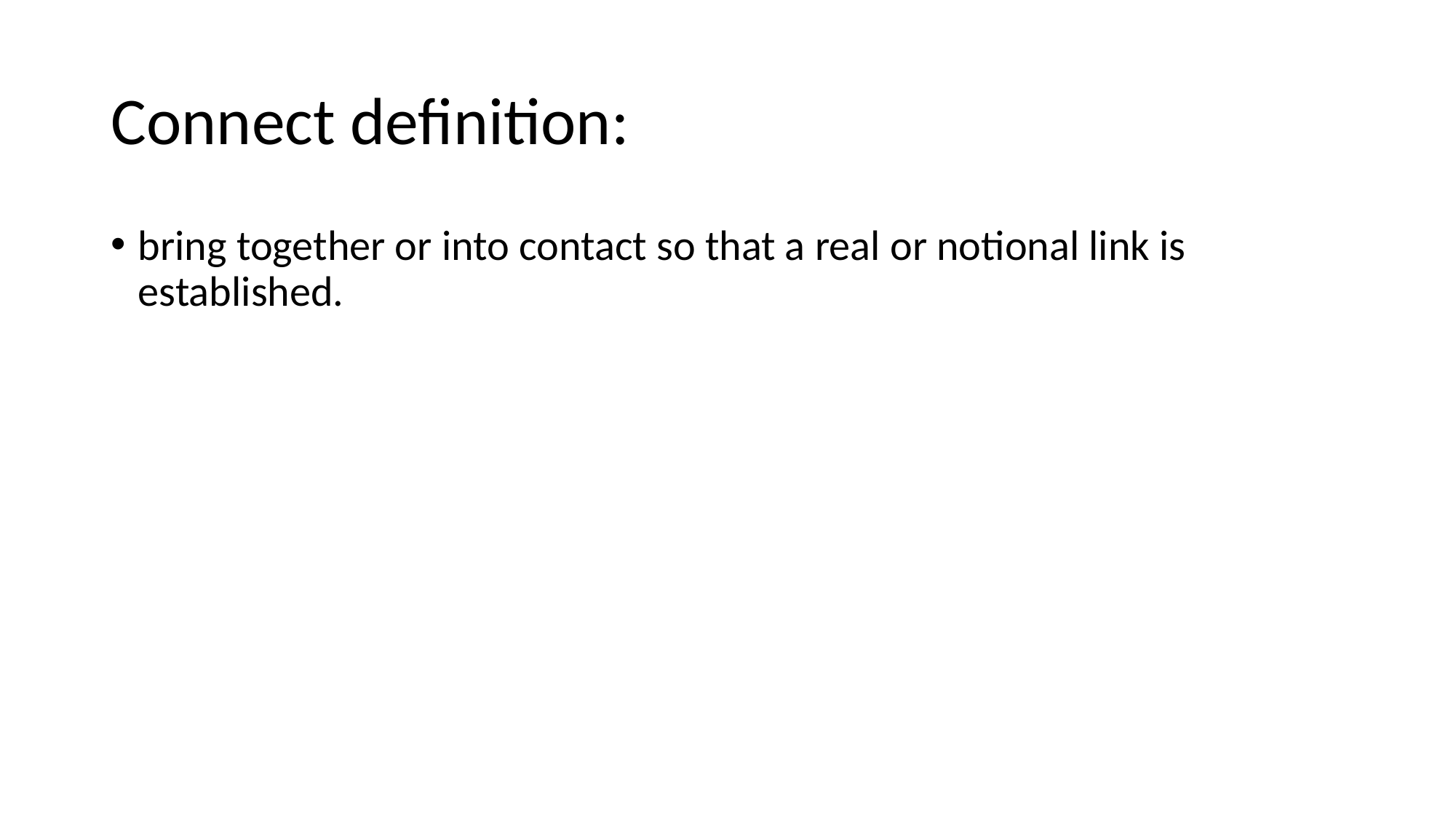

# Connect definition:
bring together or into contact so that a real or notional link is established.